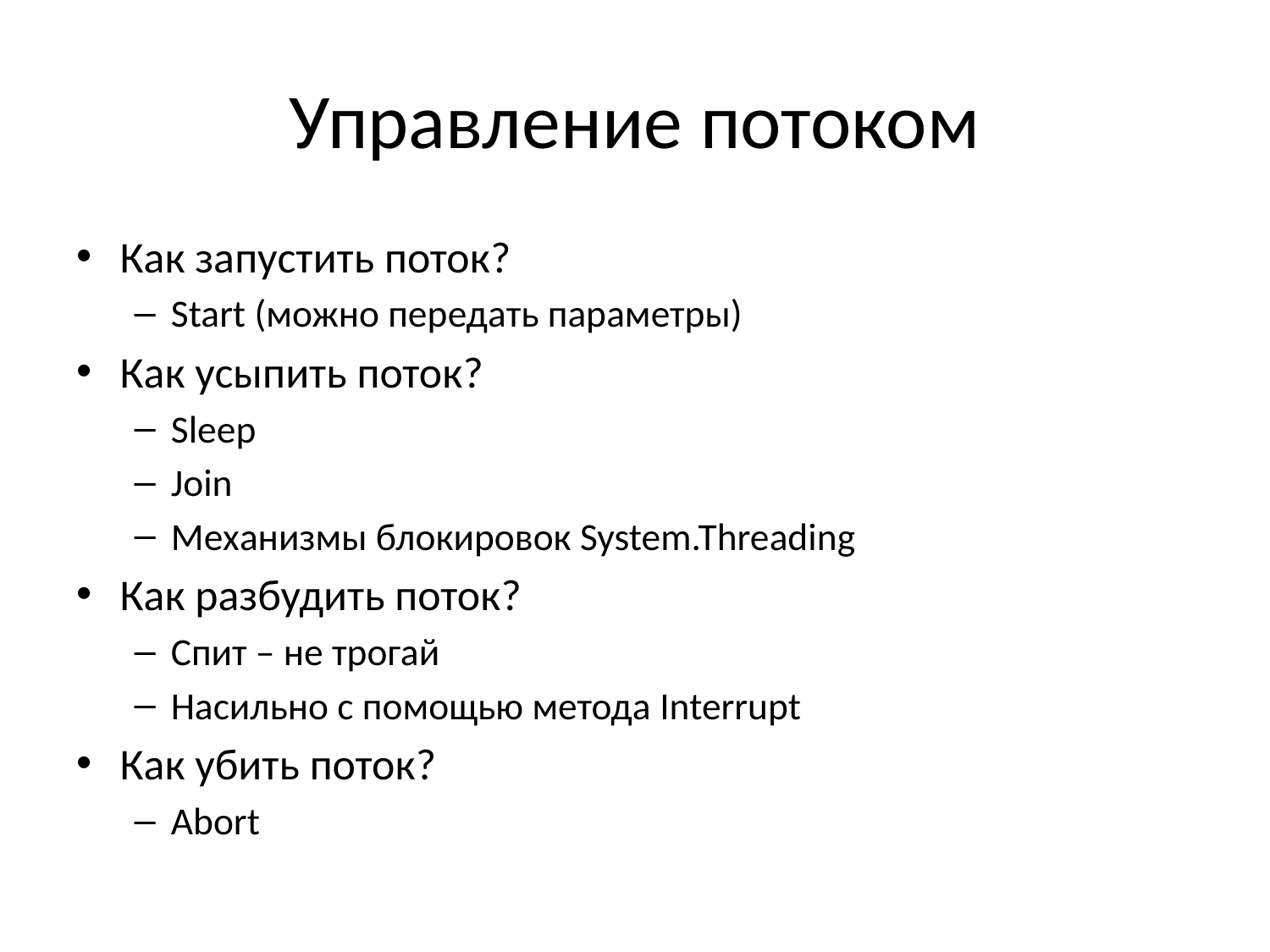

# Управление потоком
Как запустить поток?
Start (можно передать параметры)
Как усыпить поток?
Sleep
Join
Механизмы блокировок System.Threading
Как разбудить поток?
Спит – не трогай
Насильно с помощью метода Interrupt
Как убить поток?
Abort